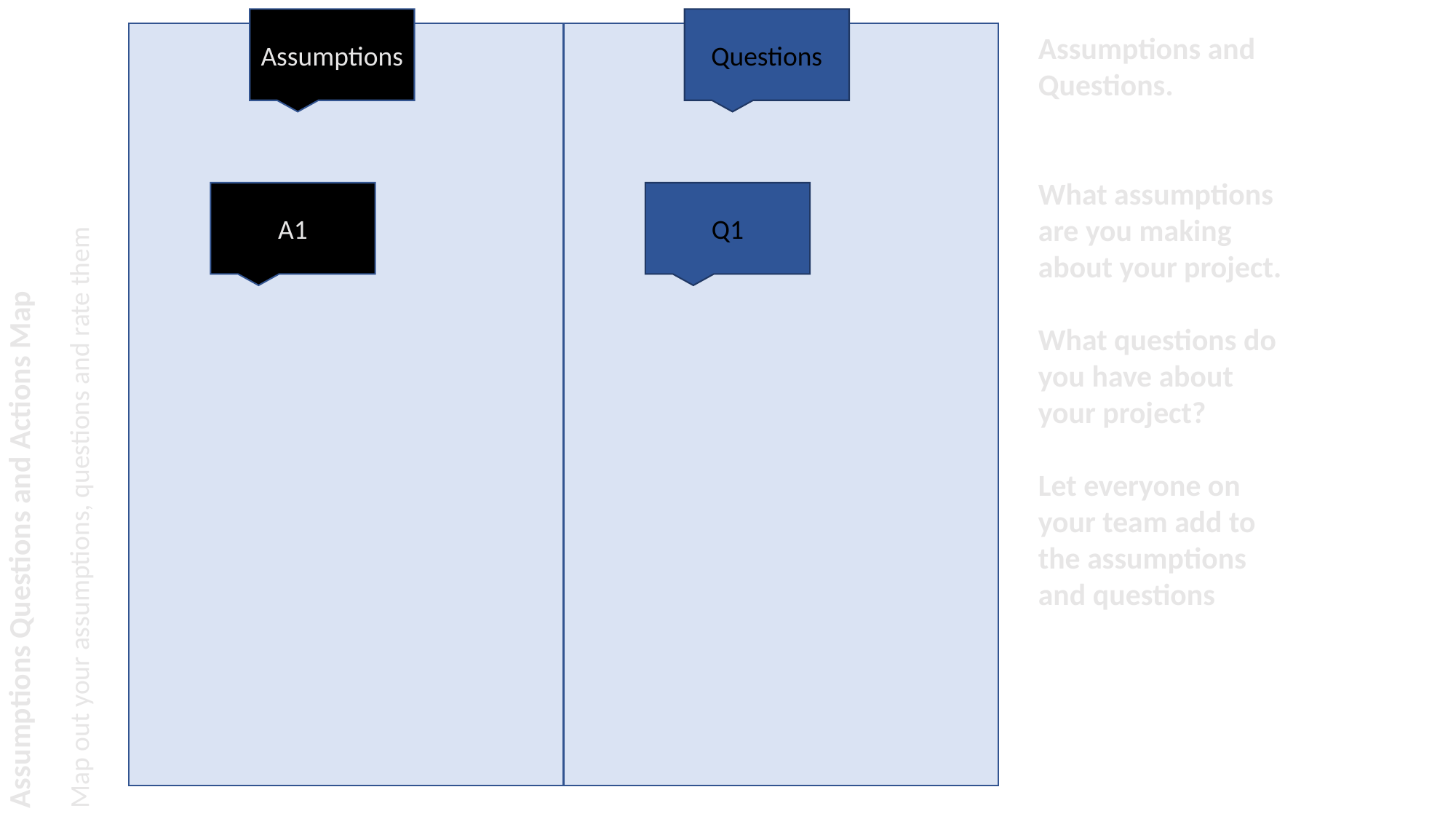

Assumptions
Questions

Assumptions and Questions.

What assumptions are you making about your project.

What questions do you have about your project?

Let everyone on your team add to the assumptions and questions
A1
Q1
Map out your assumptions, questions and rate them
Assumptions Questions and Actions Map